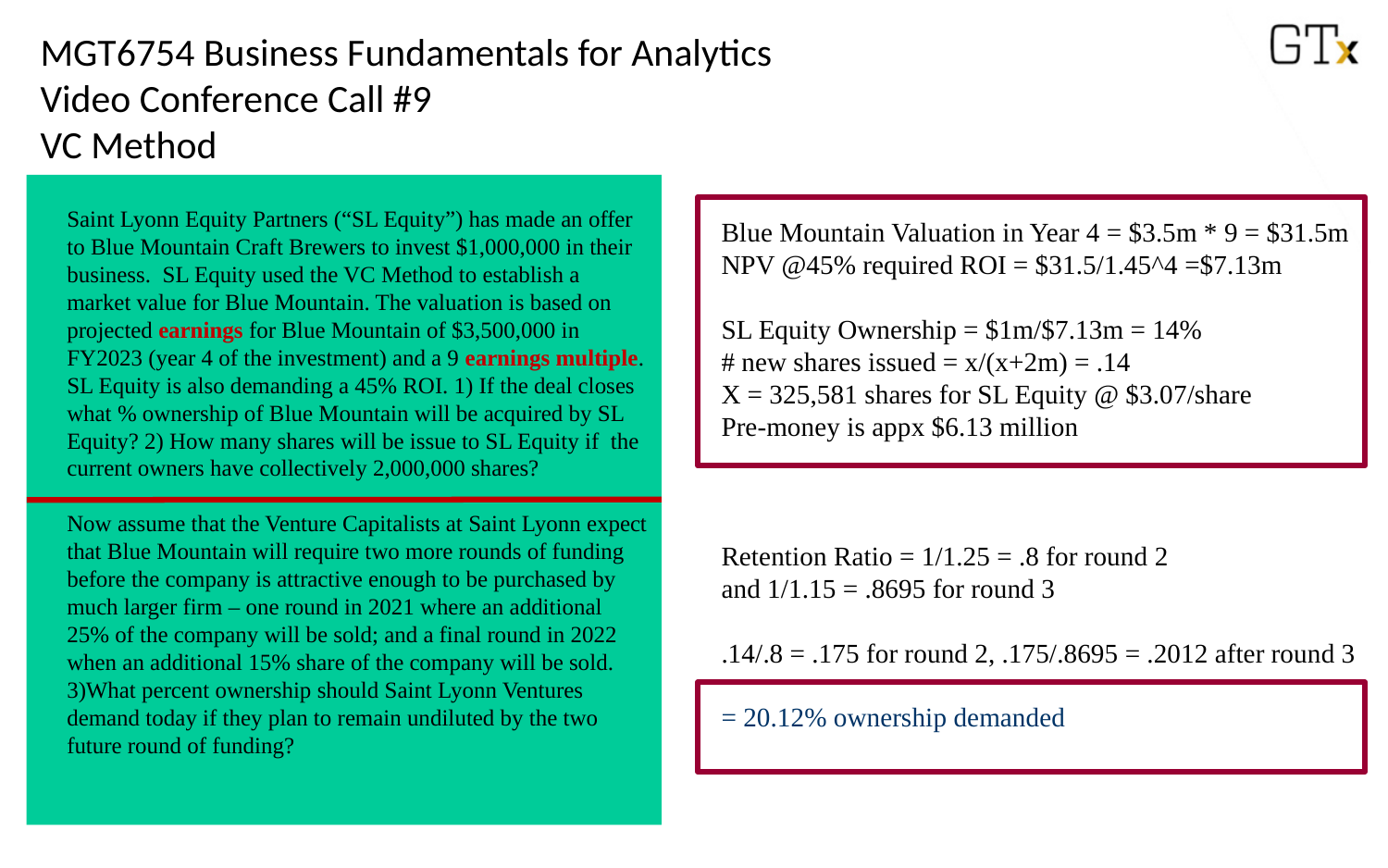

MGT6754 Business Fundamentals for Analytics
Video Conference Call #9
VC Method

Saint Lyonn Equity Partners (“SL Equity”) has made an offer to Blue Mountain Craft Brewers to invest $1,000,000 in their business.  SL Equity used the VC Method to establish a market value for Blue Mountain. The valuation is based on projected earnings for Blue Mountain of $3,500,000 in FY2023 (year 4 of the investment) and a 9 earnings multiple. SL Equity is also demanding a 45% ROI. 1) If the deal closes what % ownership of Blue Mountain will be acquired by SL Equity? 2) How many shares will be issue to SL Equity if  the current owners have collectively 2,000,000 shares?

Now assume that the Venture Capitalists at Saint Lyonn expect that Blue Mountain will require two more rounds of funding before the company is attractive enough to be purchased by much larger firm – one round in 2021 where an additional 25% of the company will be sold; and a final round in 2022 when an additional 15% share of the company will be sold. 3)What percent ownership should Saint Lyonn Ventures demand today if they plan to remain undiluted by the two future round of funding?

Blue Mountain Valuation in Year 4 = $3.5m * 9 = $31.5m
NPV @45% required ROI = $31.5/1.45^4 =$7.13m

SL Equity Ownership = $1m/$7.13m = 14%
# new shares issued = x/(x+2m) = .14
X = 325,581 shares for SL Equity @ $3.07/share
Pre-money is appx $6.13 million

Retention Ratio = 1/1.25 = .8 for round 2
and 1/1.15 = .8695 for round 3

.14/.8 = .175 for round 2, .175/.8695 = .2012 after round 3

= 20.12% ownership demanded